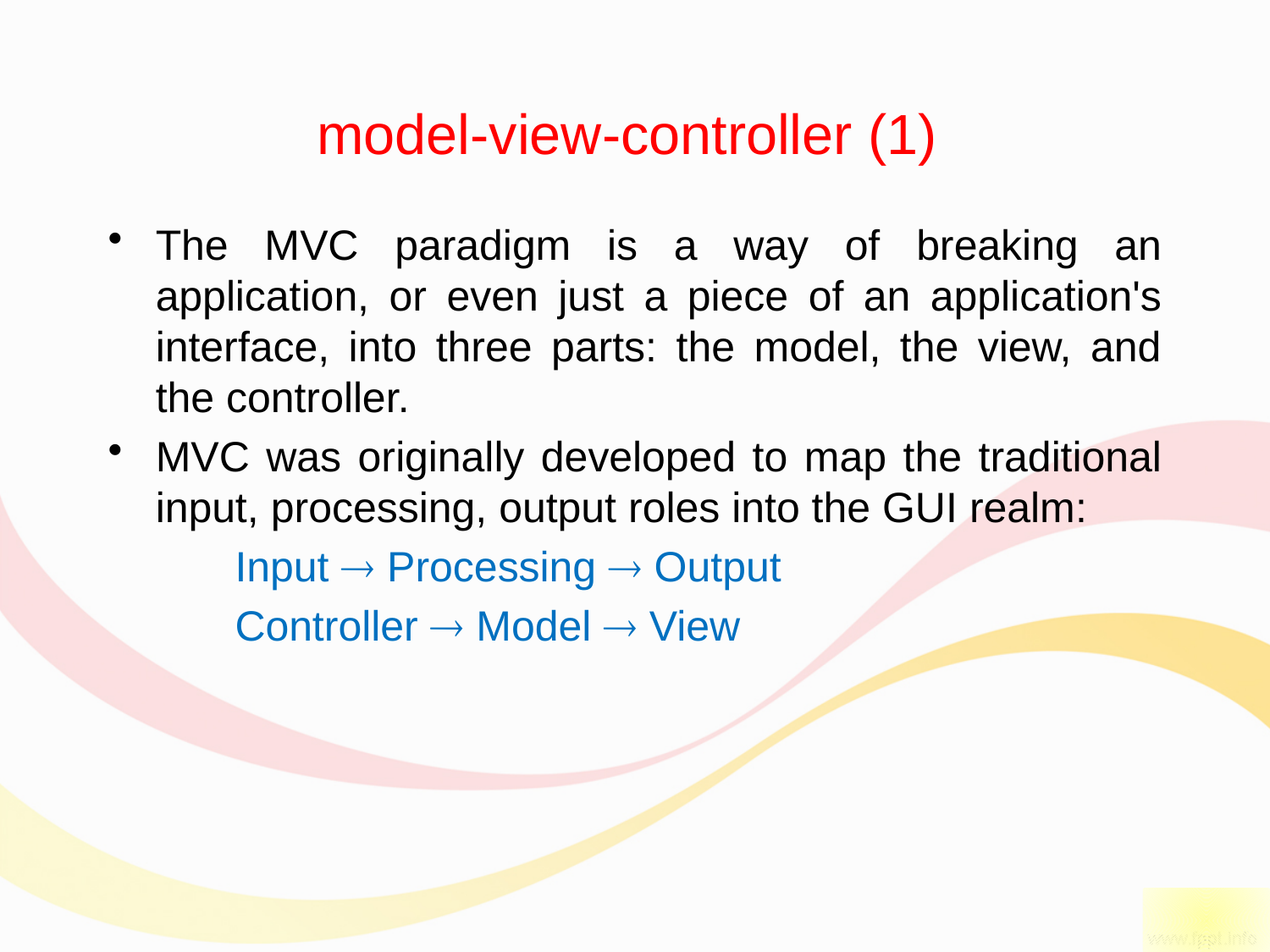

# model-view-controller (1)
The MVC paradigm is a way of breaking an application, or even just a piece of an application's interface, into three parts: the model, the view, and the controller.
MVC was originally developed to map the traditional input, processing, output roles into the GUI realm:
	Input → Processing → Output
	Controller → Model → View